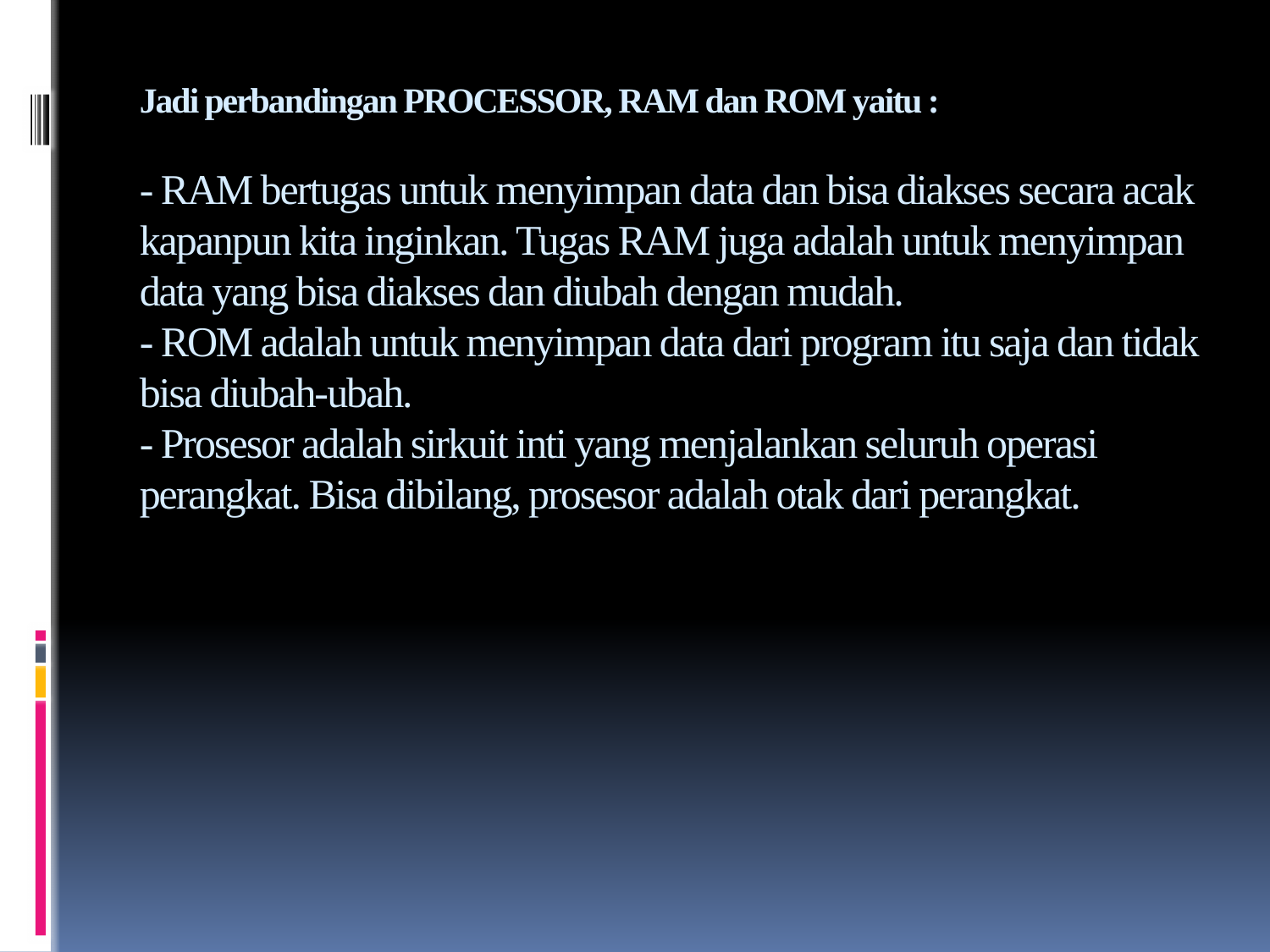

# Jadi perbandingan PROCESSOR, RAM dan ROM yaitu : - RAM bertugas untuk menyimpan data dan bisa diakses secara acak kapanpun kita inginkan. Tugas RAM juga adalah untuk menyimpan data yang bisa diakses dan diubah dengan mudah. - ROM adalah untuk menyimpan data dari program itu saja dan tidak bisa diubah-ubah. - Prosesor adalah sirkuit inti yang menjalankan seluruh operasi perangkat. Bisa dibilang, prosesor adalah otak dari perangkat.